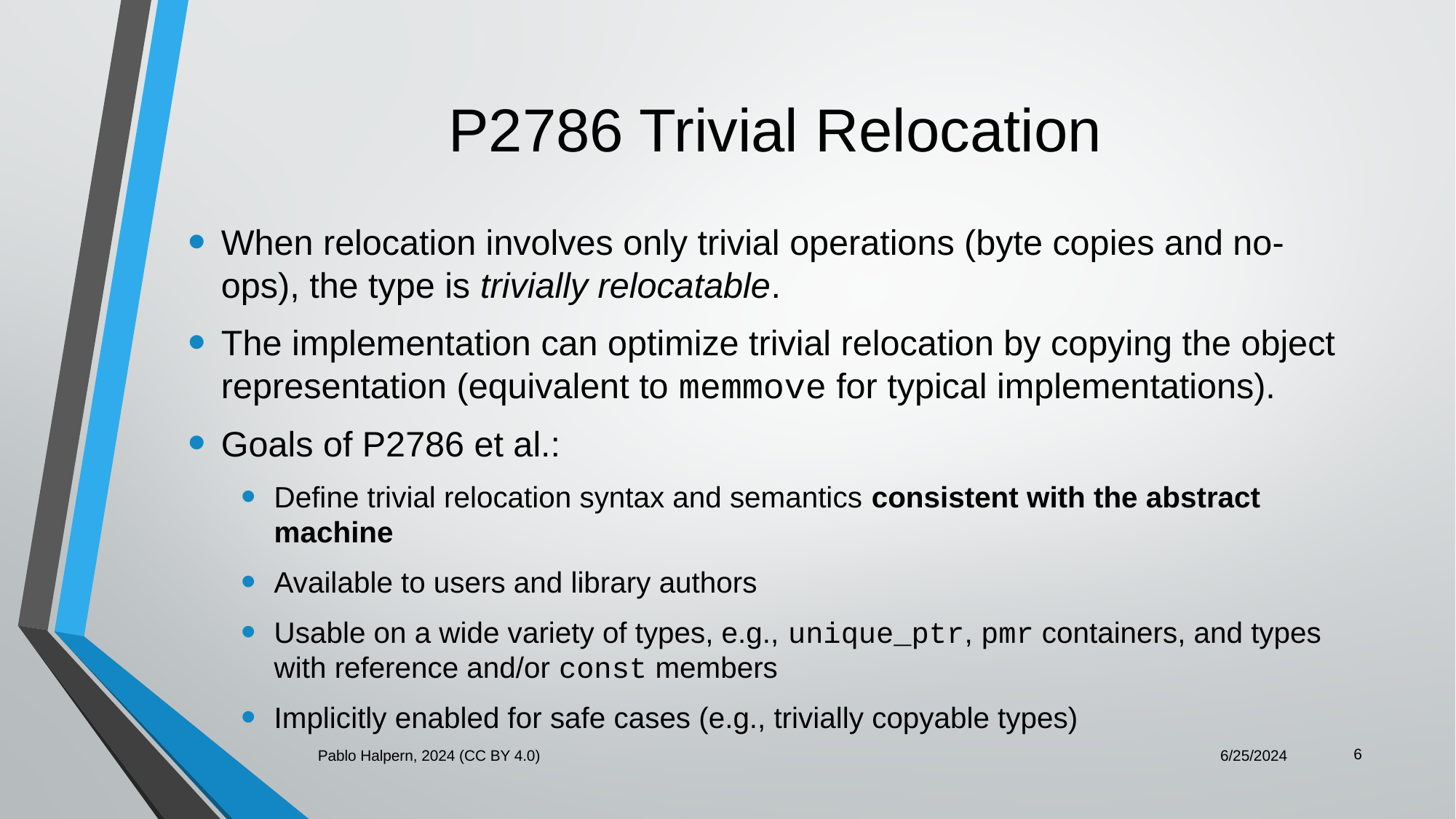

# P2786 Trivial Relocation
When relocation involves only trivial operations (byte copies and no-ops), the type is trivially relocatable.
The implementation can optimize trivial relocation by copying the object representation (equivalent to memmove for typical implementations).
Goals of P2786 et al.:
Define trivial relocation syntax and semantics consistent with the abstract machine
Available to users and library authors
Usable on a wide variety of types, e.g., unique_ptr, pmr containers, and types with reference and/or const members
Implicitly enabled for safe cases (e.g., trivially copyable types)

6
Pablo Halpern, 2024 (CC BY 4.0)
6/25/2024